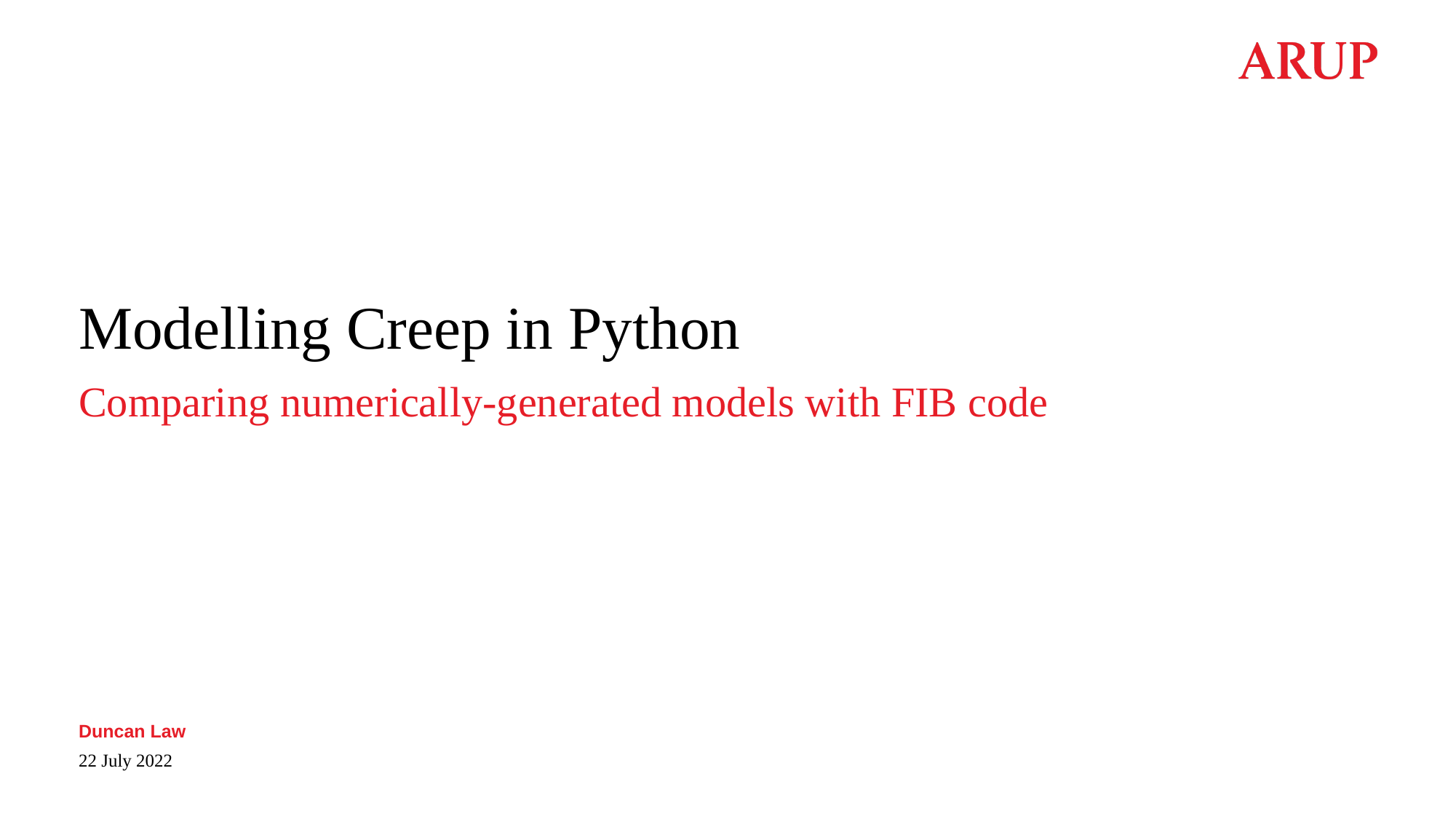

# Modelling Creep in Python
Comparing numerically-generated models with FIB code
Duncan Law
22 July 2022